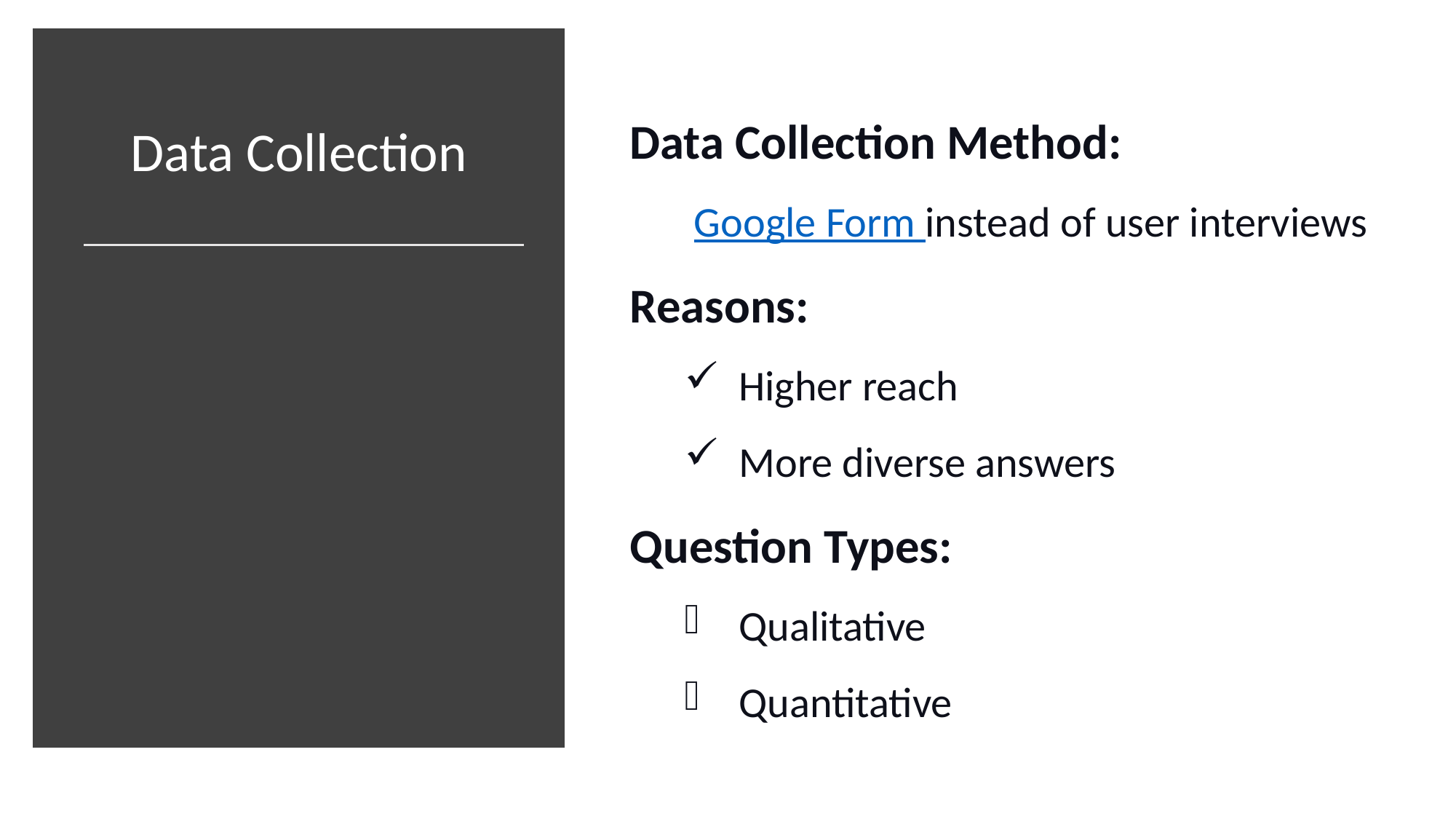

Data Collection
Data Collection Method:
 Google Form instead of user interviews
Reasons:
Higher reach
More diverse answers
Question Types:
Qualitative
Quantitative